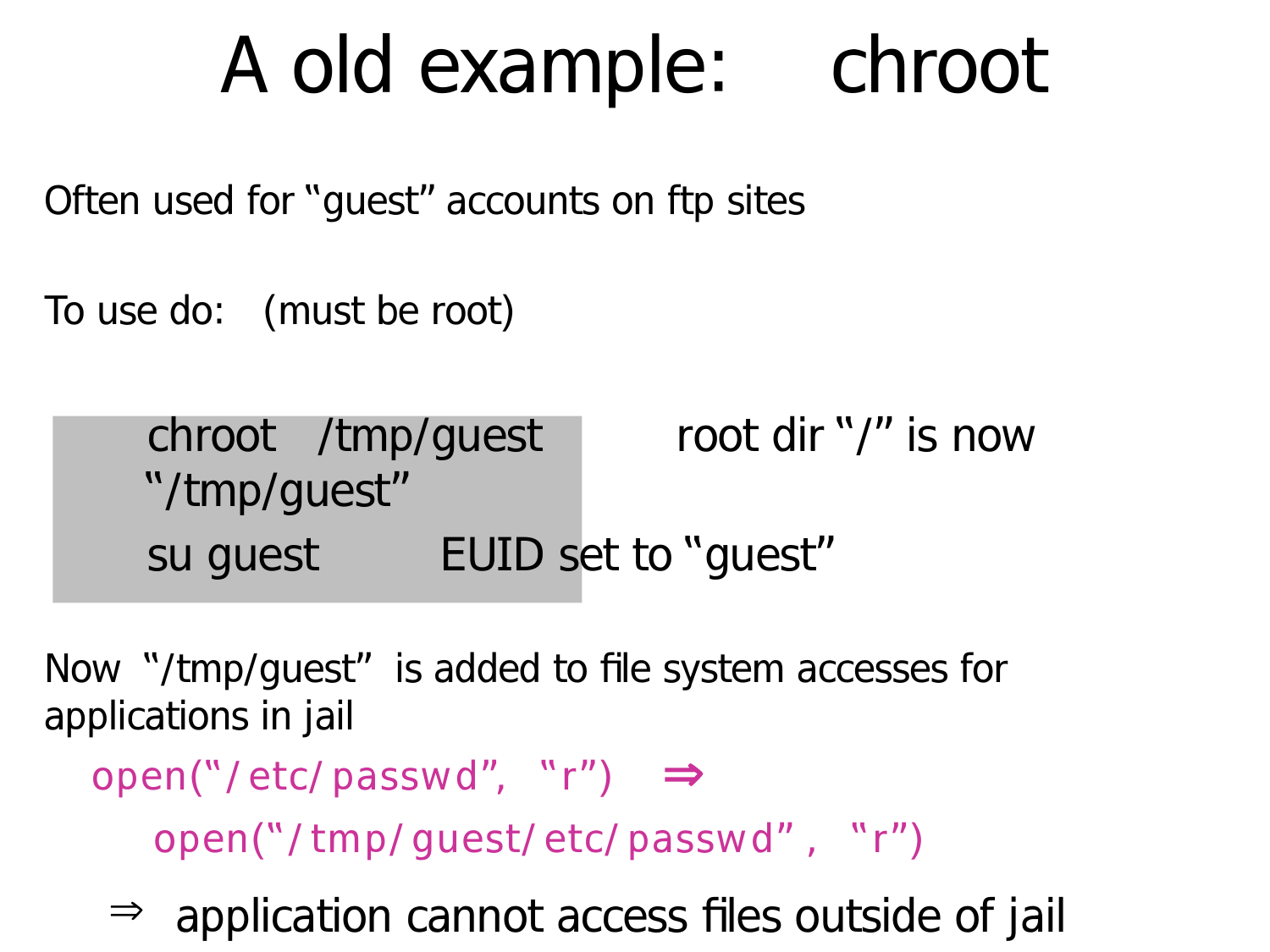

# A old example:    chroot
Often used for “guest” accounts on ftp sites

To use do:   (must be root)

	chroot   /tmp/guest	    root dir “/” is now “/tmp/guest”
	su guest		    EUID set to “guest”

Now  “/tmp/guest”  is added to file system accesses for applications in jail
		open(“/etc/passwd”,   “r”)    ⇒
		    open(“/tmp/guest/etc/passwd” ,   “r”)
  application cannot access files outside of jail